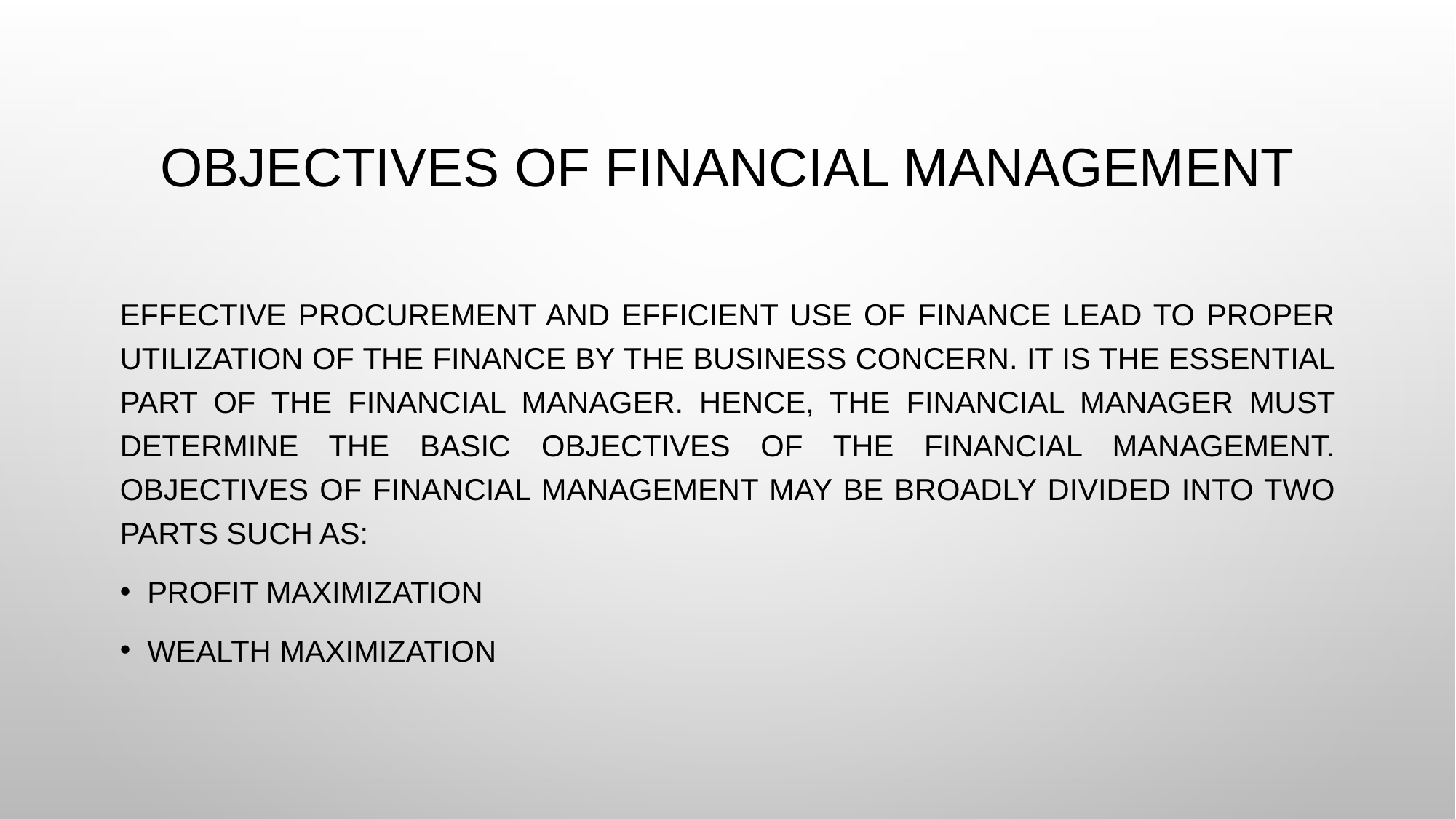

# Objectives of Financial Management
Effective procurement and efficient use of finance lead to proper utilization of the finance by the business concern. It is the essential part of the financial manager. Hence, the financial manager must determine the basic objectives of the financial management. Objectives of Financial Management may be broadly divided into two parts such as:
Profit maximization
Wealth maximization